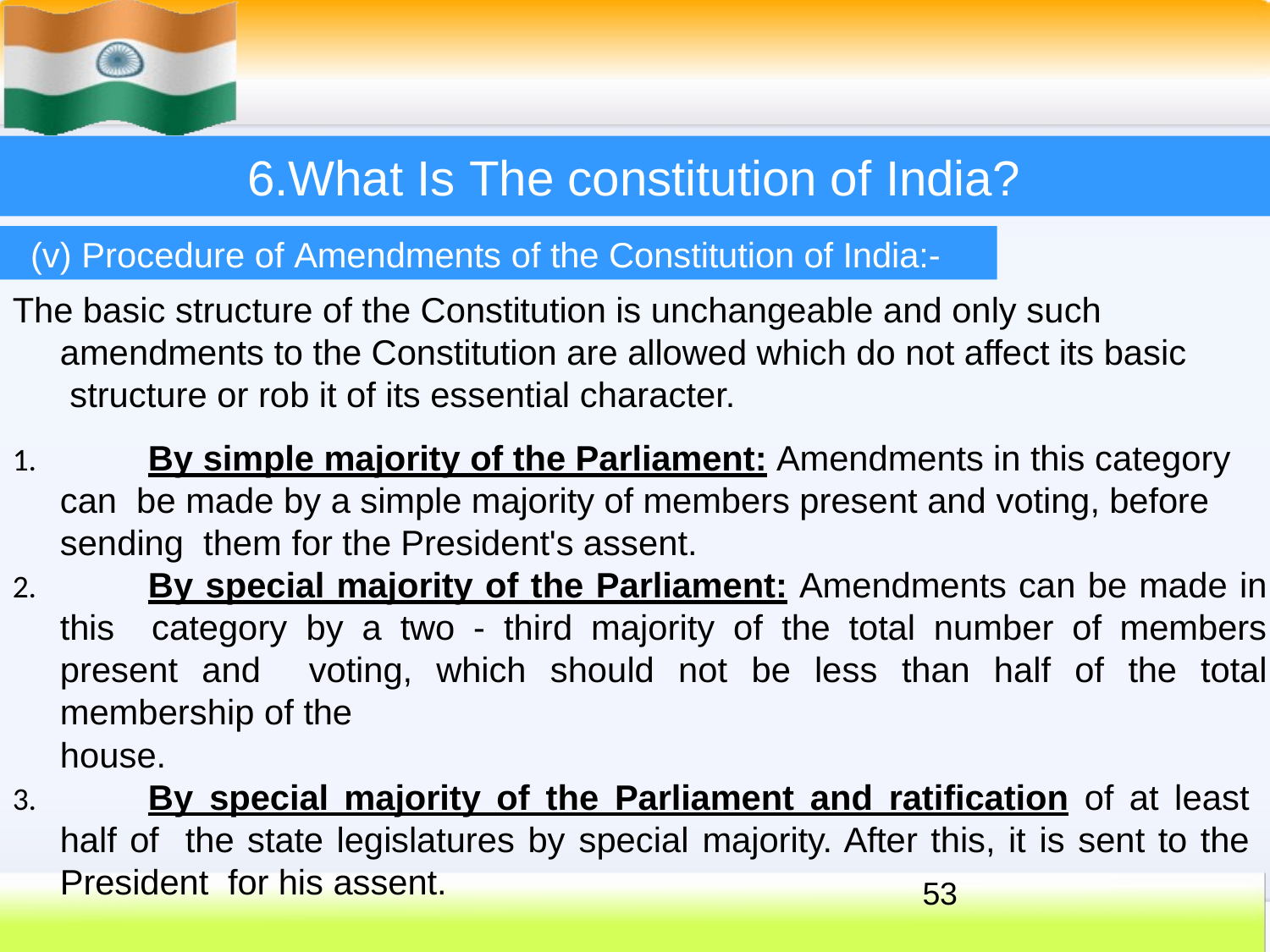

# 6.What Is The constitution of India?
(v) Procedure of Amendments of the Constitution of India:-
The basic structure of the Constitution is unchangeable and only such  amendments to the Constitution are allowed which do not affect its basic  structure or rob it of its essential character.
	By simple majority of the Parliament: Amendments in this category can  be made by a simple majority of members present and voting, before sending  them for the President's assent.
	By special majority of the Parliament: Amendments can be made in this  category by a two - third majority of the total number of members present and  voting, which should not be less than half of the total membership of the
house.
	By special majority of the Parliament and ratification of at least half of  the state legislatures by special majority. After this, it is sent to the President  for his assent.

53